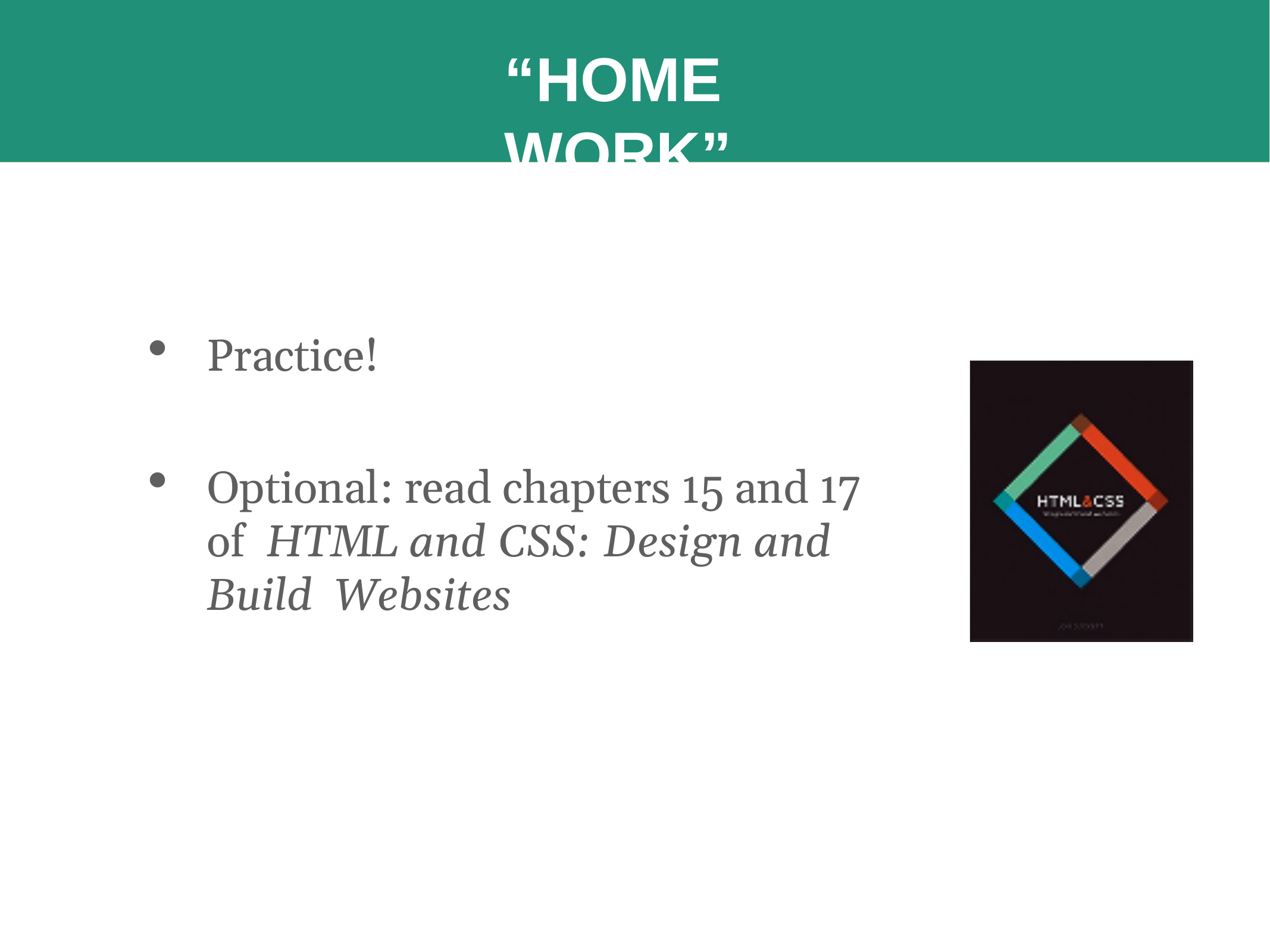

# “HOMEWORK”
Practice!

Optional: read chapters 15 and 17  of  HTML and CSS: Design and Build  Websites